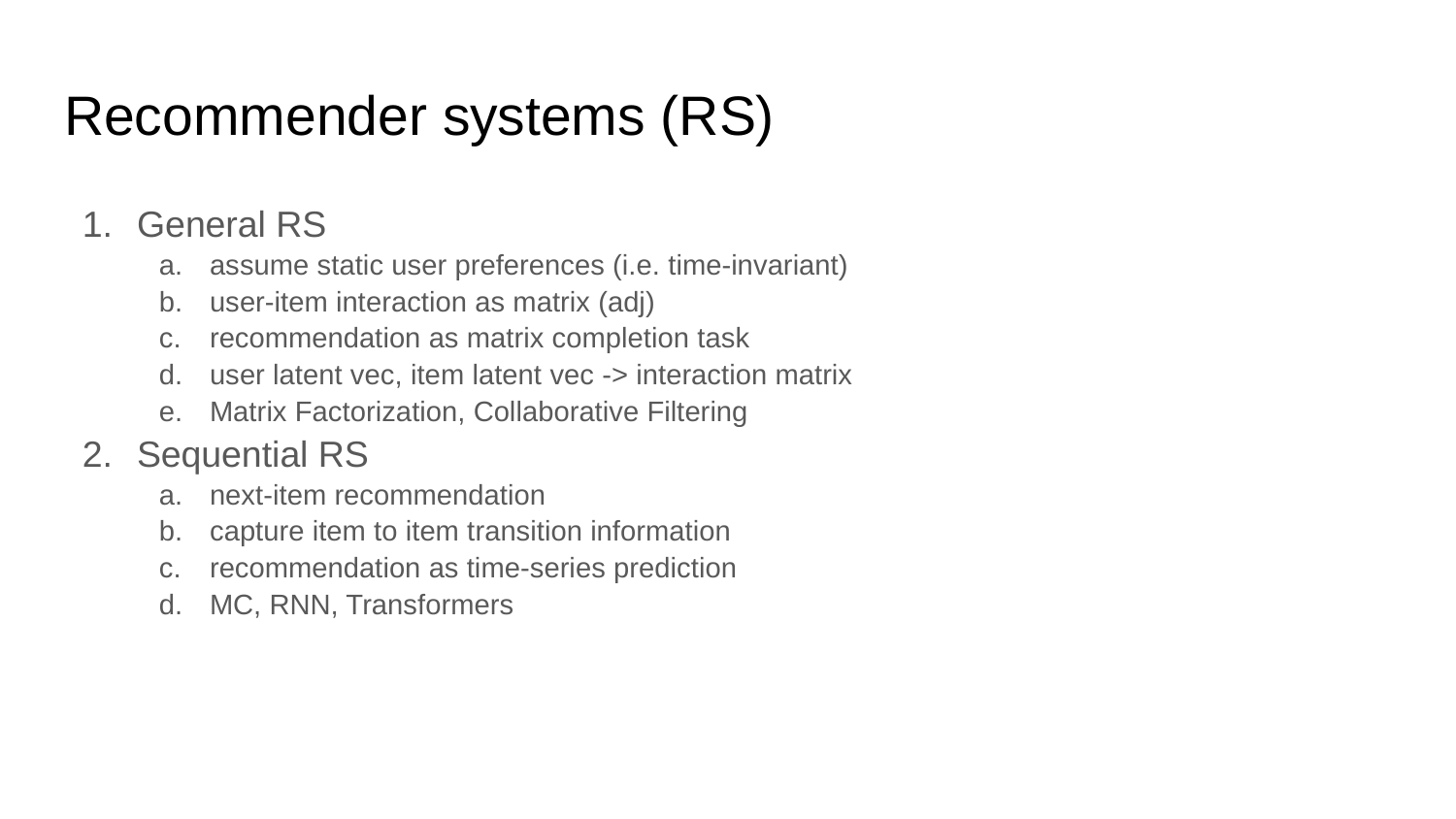

# Recommender systems (RS)
General RS
assume static user preferences (i.e. time-invariant)
user-item interaction as matrix (adj)
recommendation as matrix completion task
user latent vec, item latent vec -> interaction matrix
Matrix Factorization, Collaborative Filtering
Sequential RS
next-item recommendation
capture item to item transition information
recommendation as time-series prediction
MC, RNN, Transformers